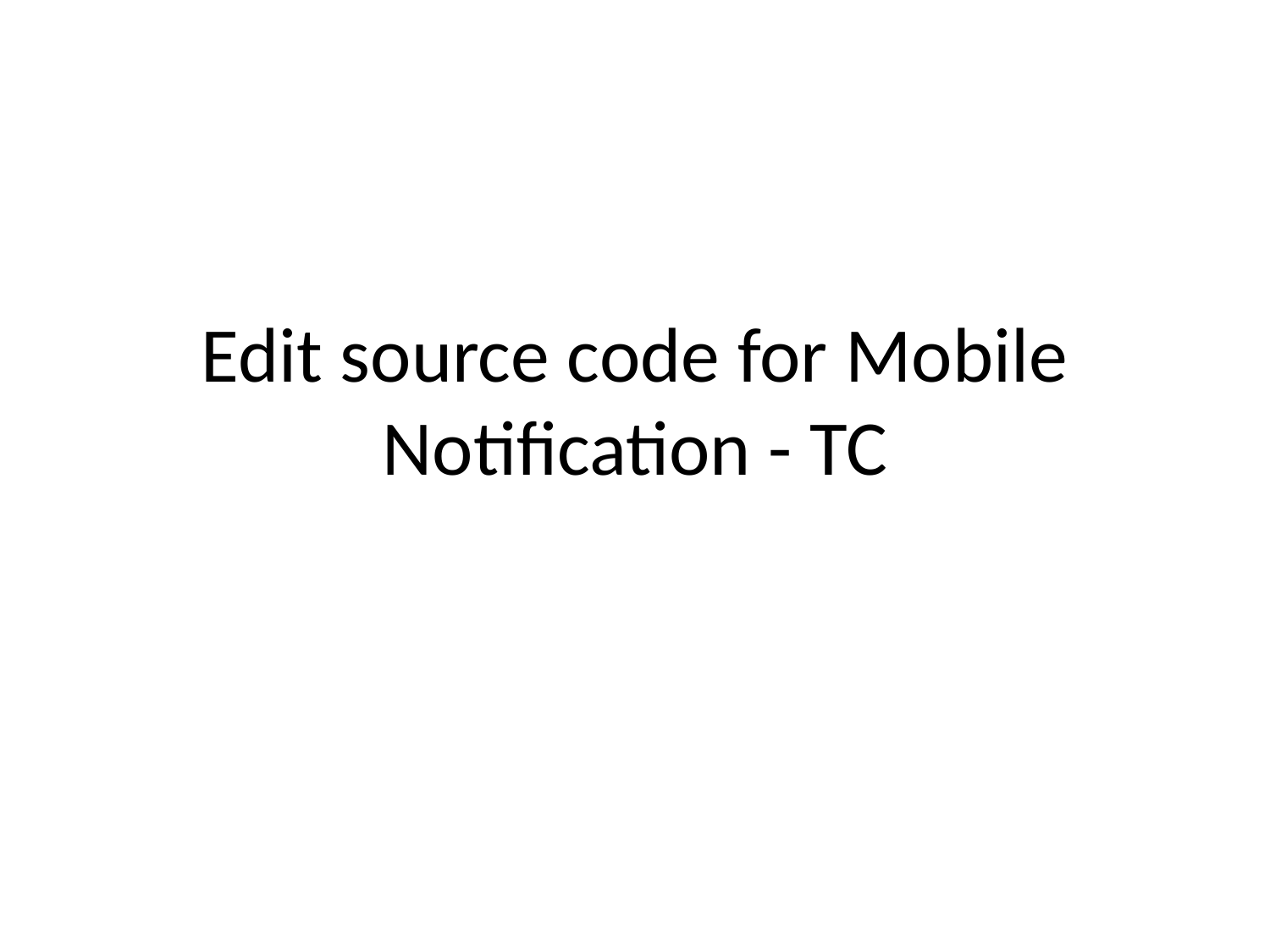

# Edit source code for Mobile Notification - TC